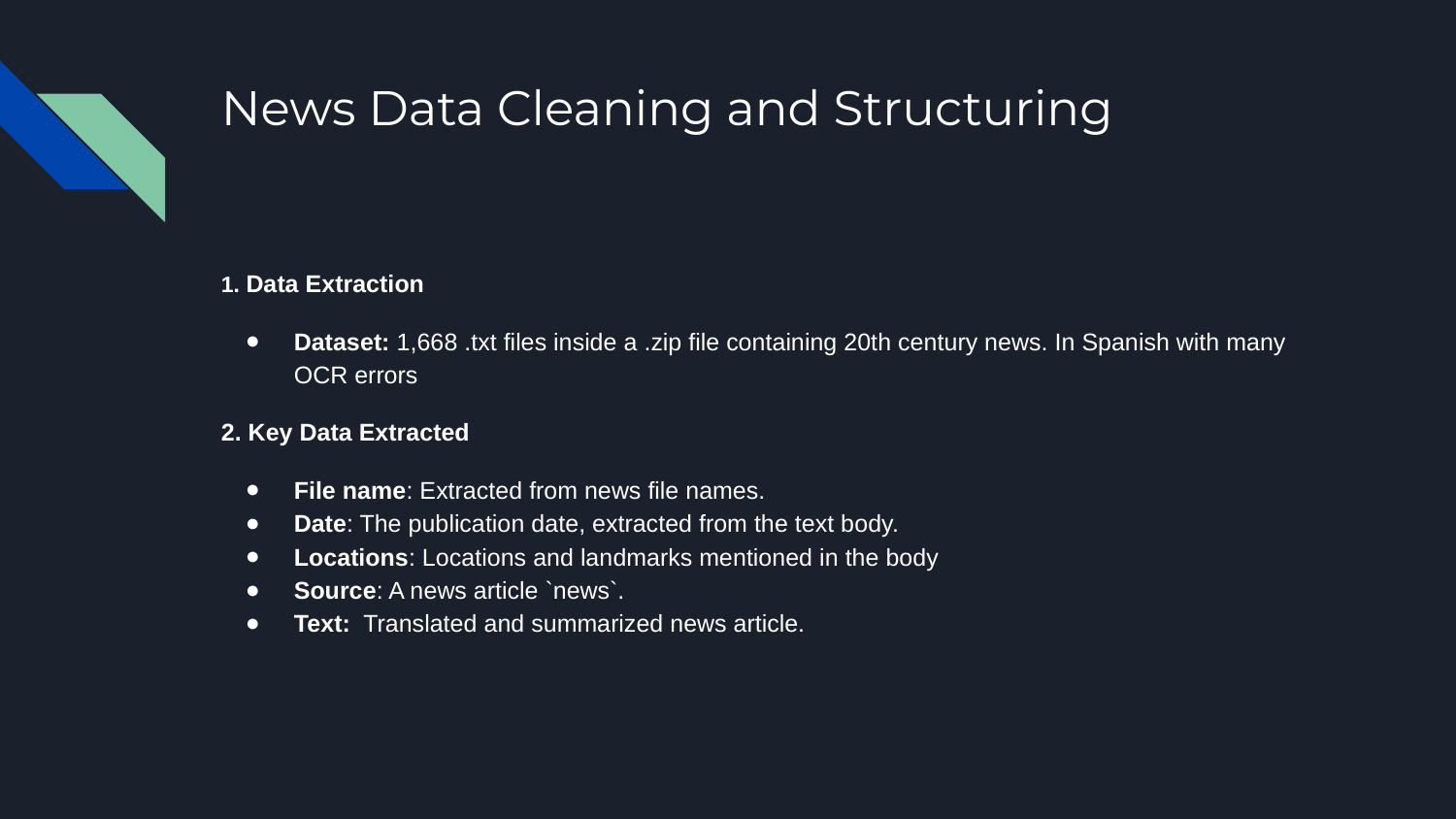

# News Data Cleaning and Structuring
1. Data Extraction
Dataset: 1,668 .txt files inside a .zip file containing 20th century news. In Spanish with many OCR errors
2. Key Data Extracted
File name: Extracted from news file names.
Date: The publication date, extracted from the text body.
Locations: Locations and landmarks mentioned in the body
Source: A news article `news`.
Text:  Translated and summarized news article.